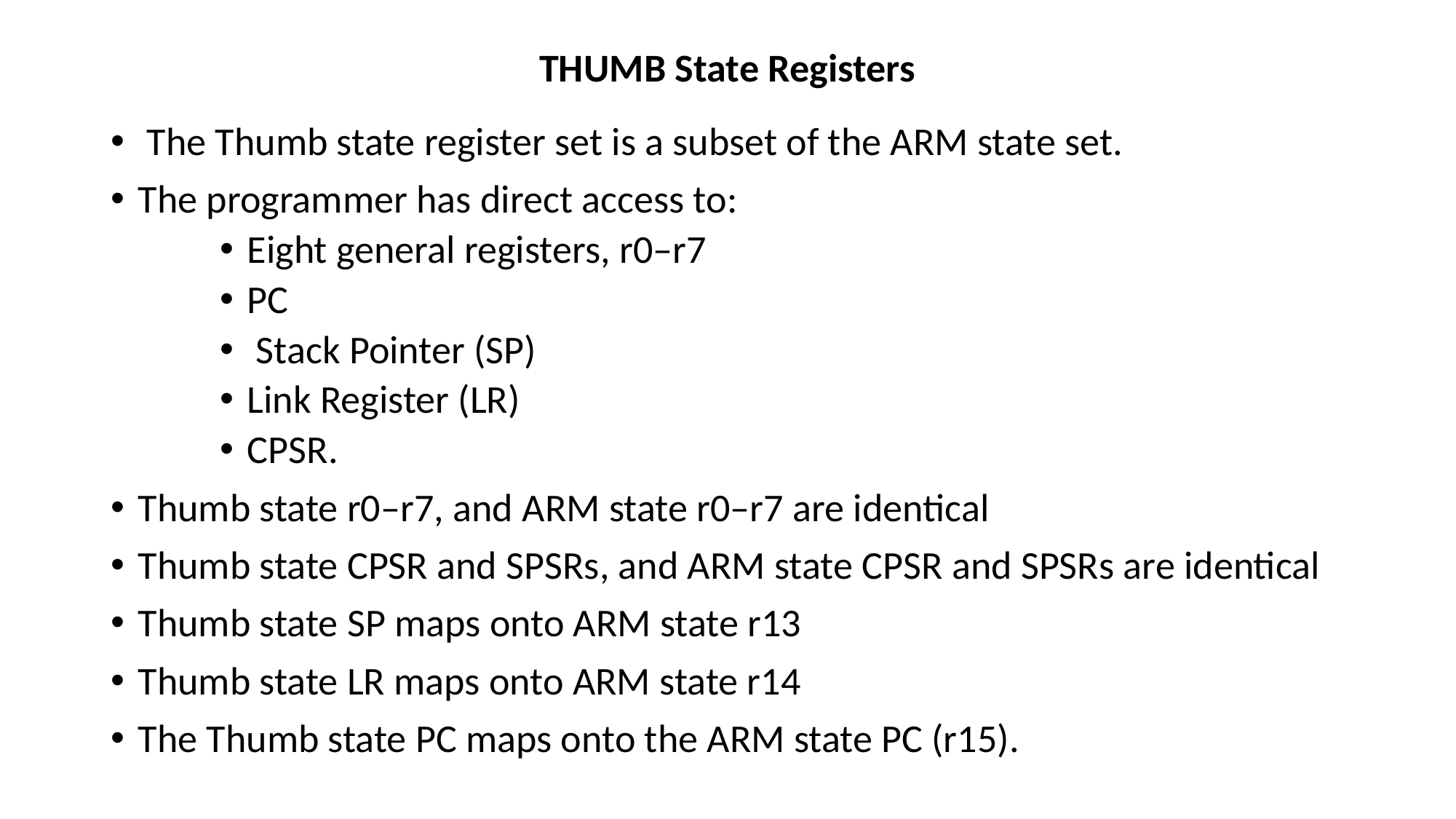

# THUMB State Registers
 The Thumb state register set is a subset of the ARM state set.
The programmer has direct access to:
Eight general registers, r0–r7
PC
 Stack Pointer (SP)
Link Register (LR)
CPSR.
Thumb state r0–r7, and ARM state r0–r7 are identical
Thumb state CPSR and SPSRs, and ARM state CPSR and SPSRs are identical
Thumb state SP maps onto ARM state r13
Thumb state LR maps onto ARM state r14
The Thumb state PC maps onto the ARM state PC (r15).